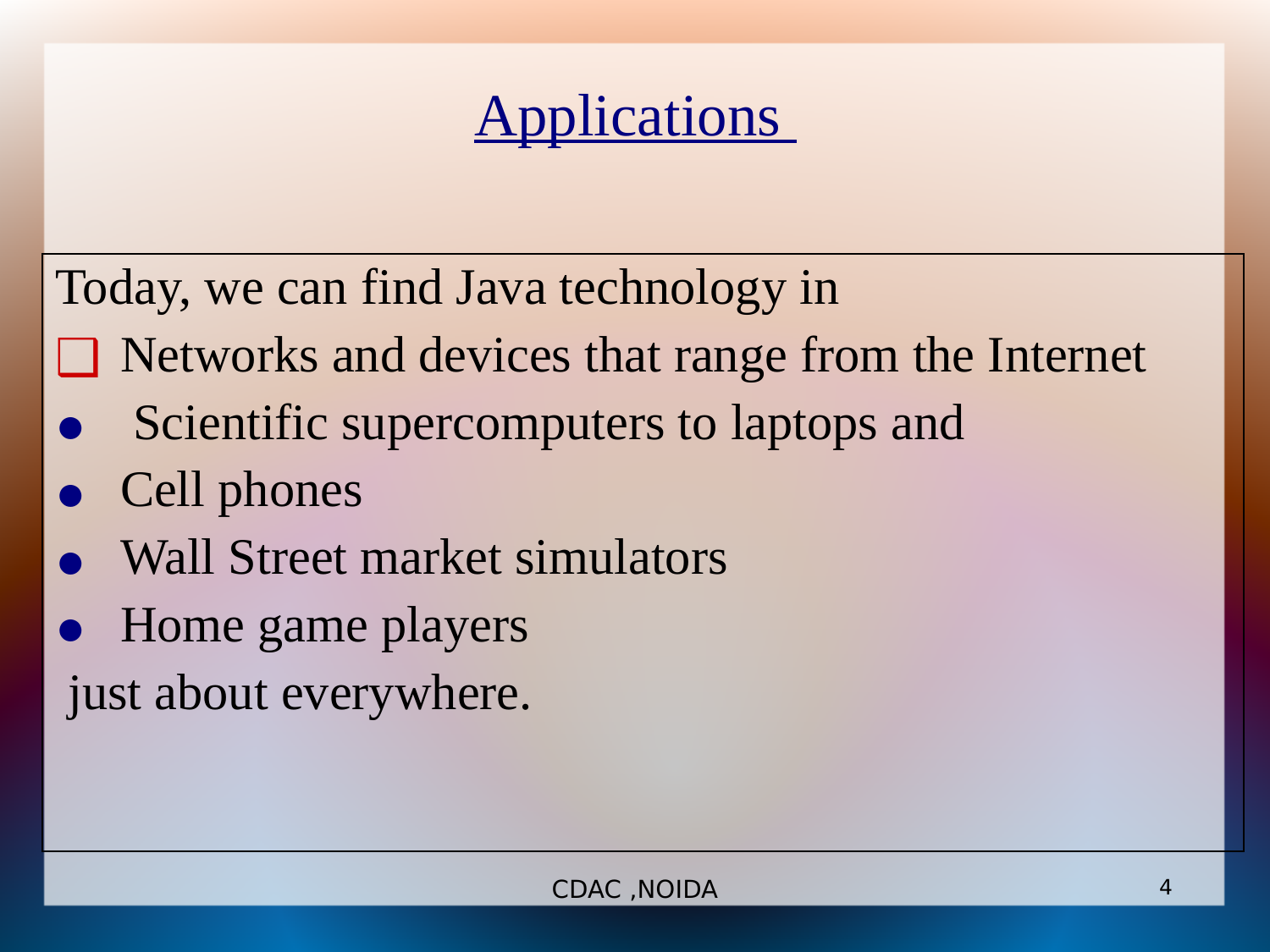

Applications
Today, we can find Java technology in
Networks and devices that range from the Internet
 Scientific supercomputers to laptops and
Cell phones
Wall Street market simulators
Home game players
 just about everywhere.
CDAC ,NOIDA
4